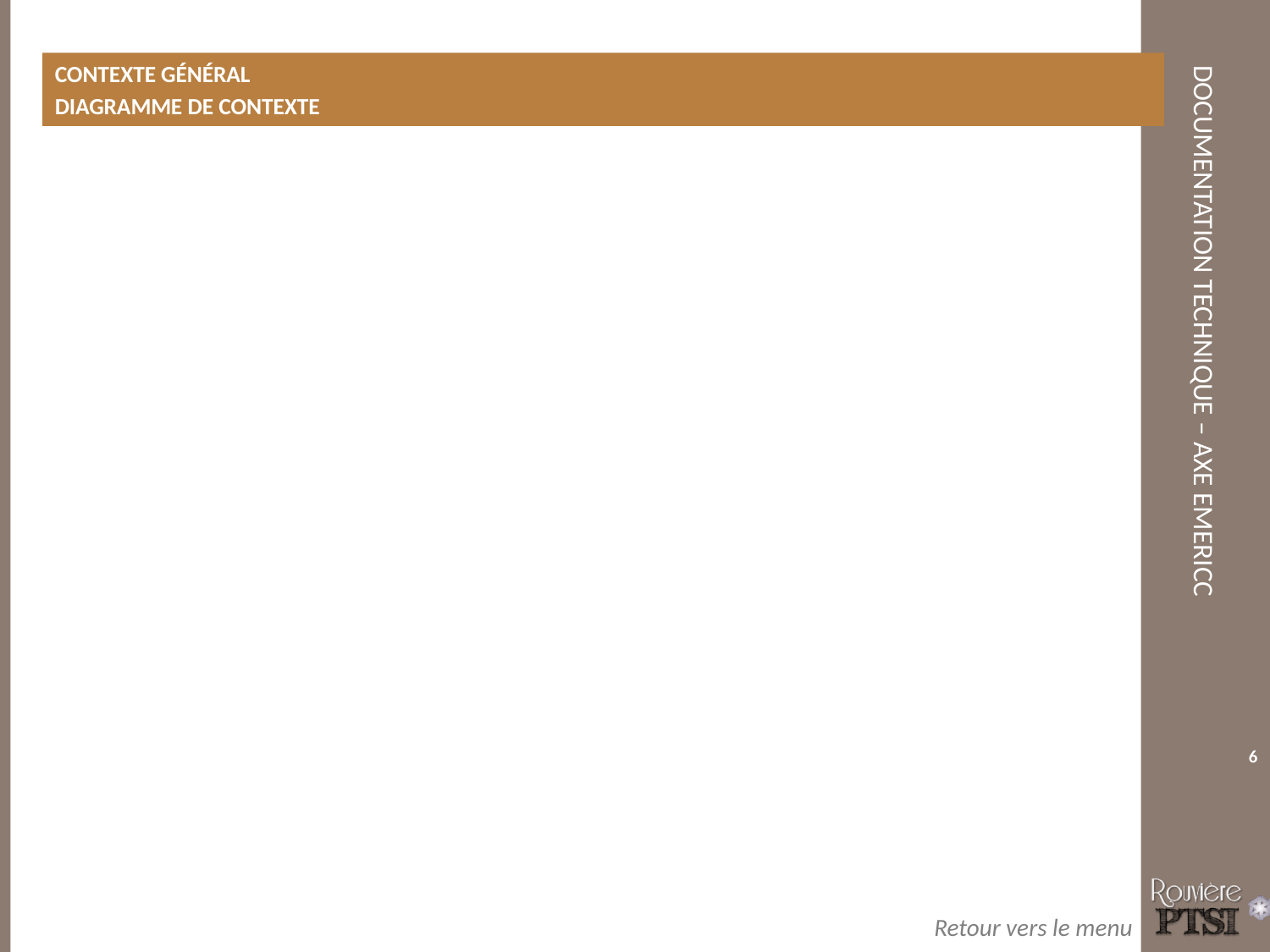

Contexte général
Diagramme de contexte

6
Retour vers le menu